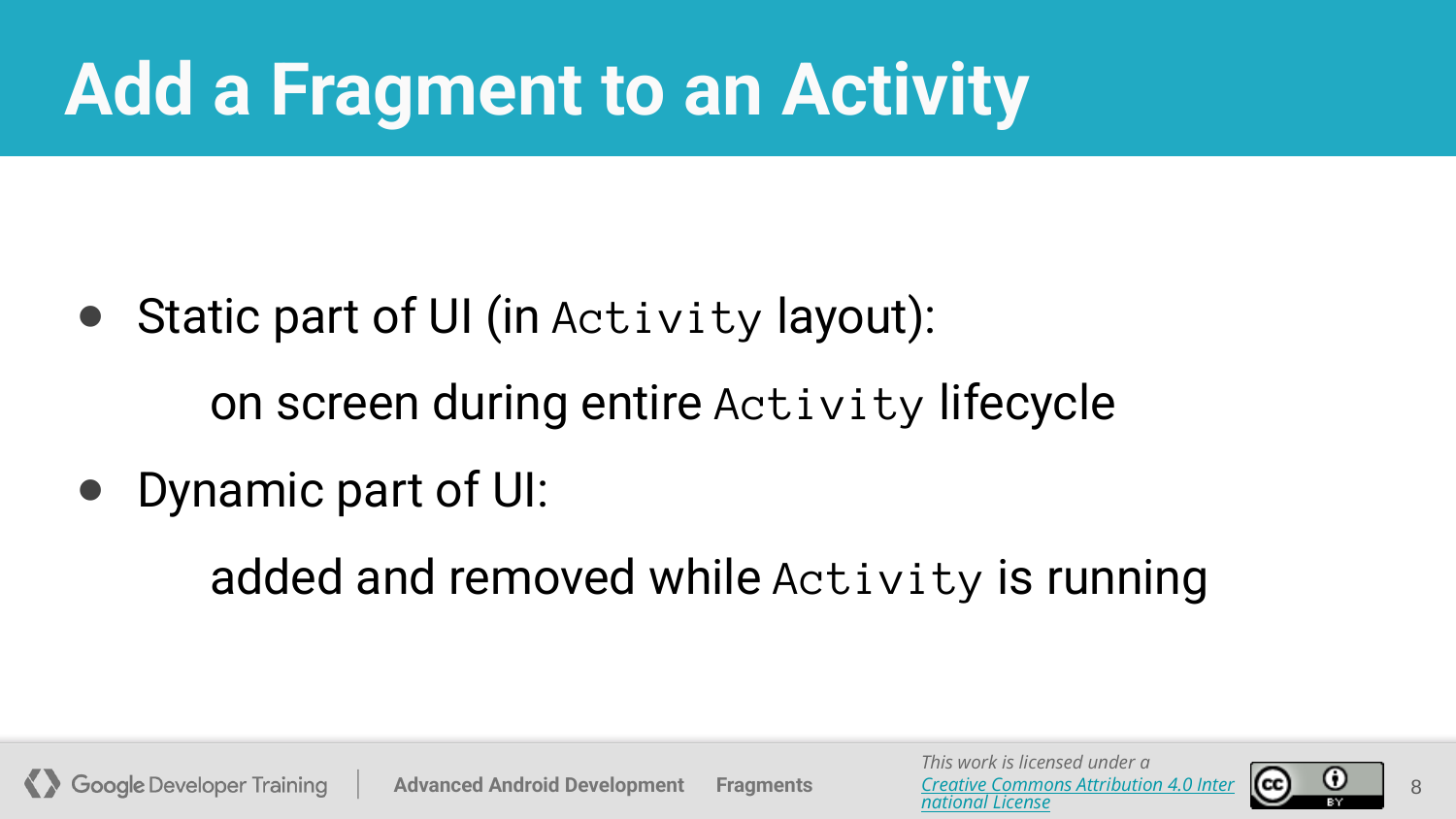

# Add a Fragment to an Activity
Static part of UI (in Activity layout):
on screen during entire Activity lifecycle
Dynamic part of UI:
added and removed while Activity is running

8